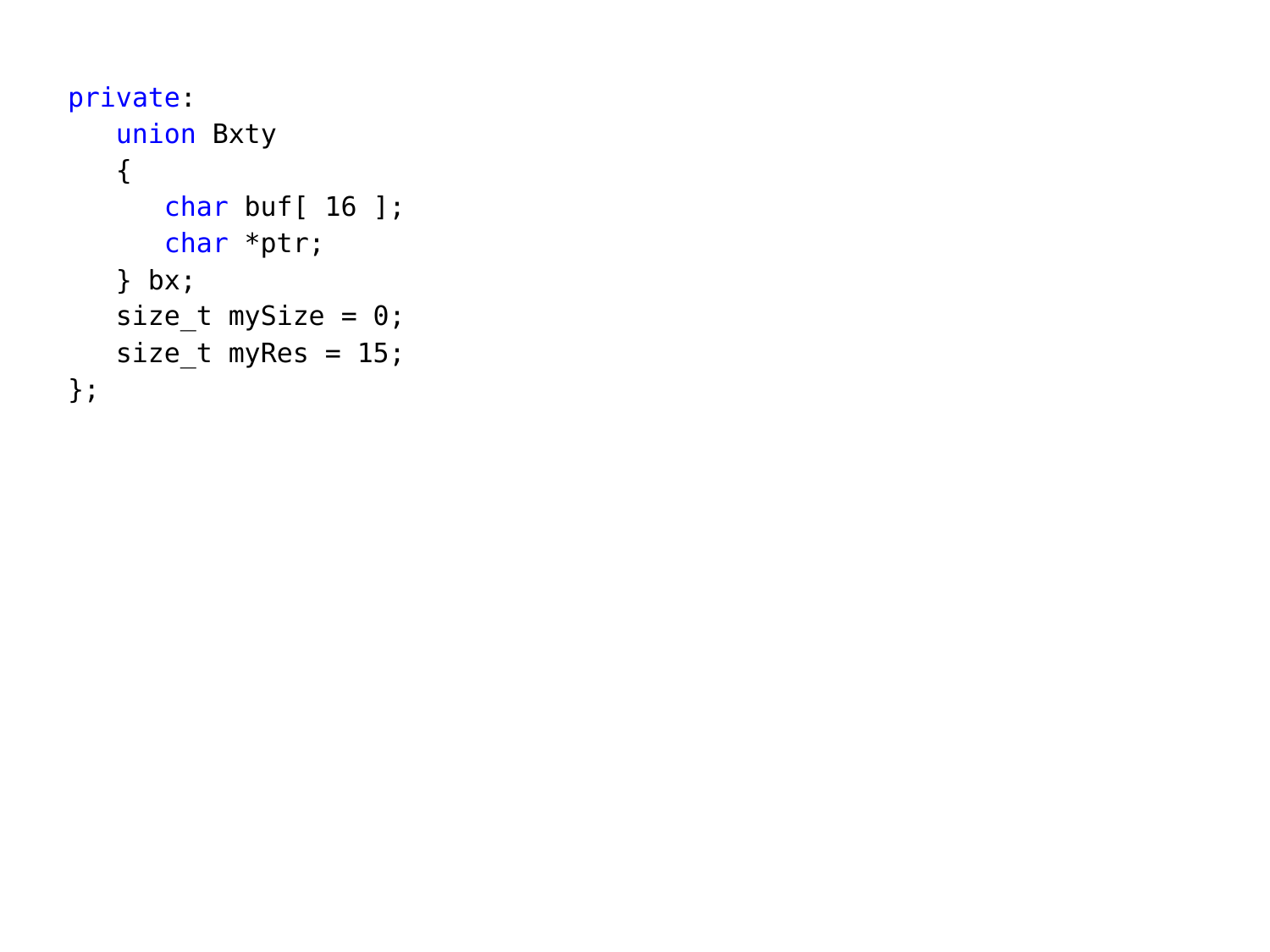

private:
   union Bxty
   {
      char buf[ 16 ];
      char *ptr;
   } bx;
   size_t mySize = 0;
   size_t myRes = 15;
};